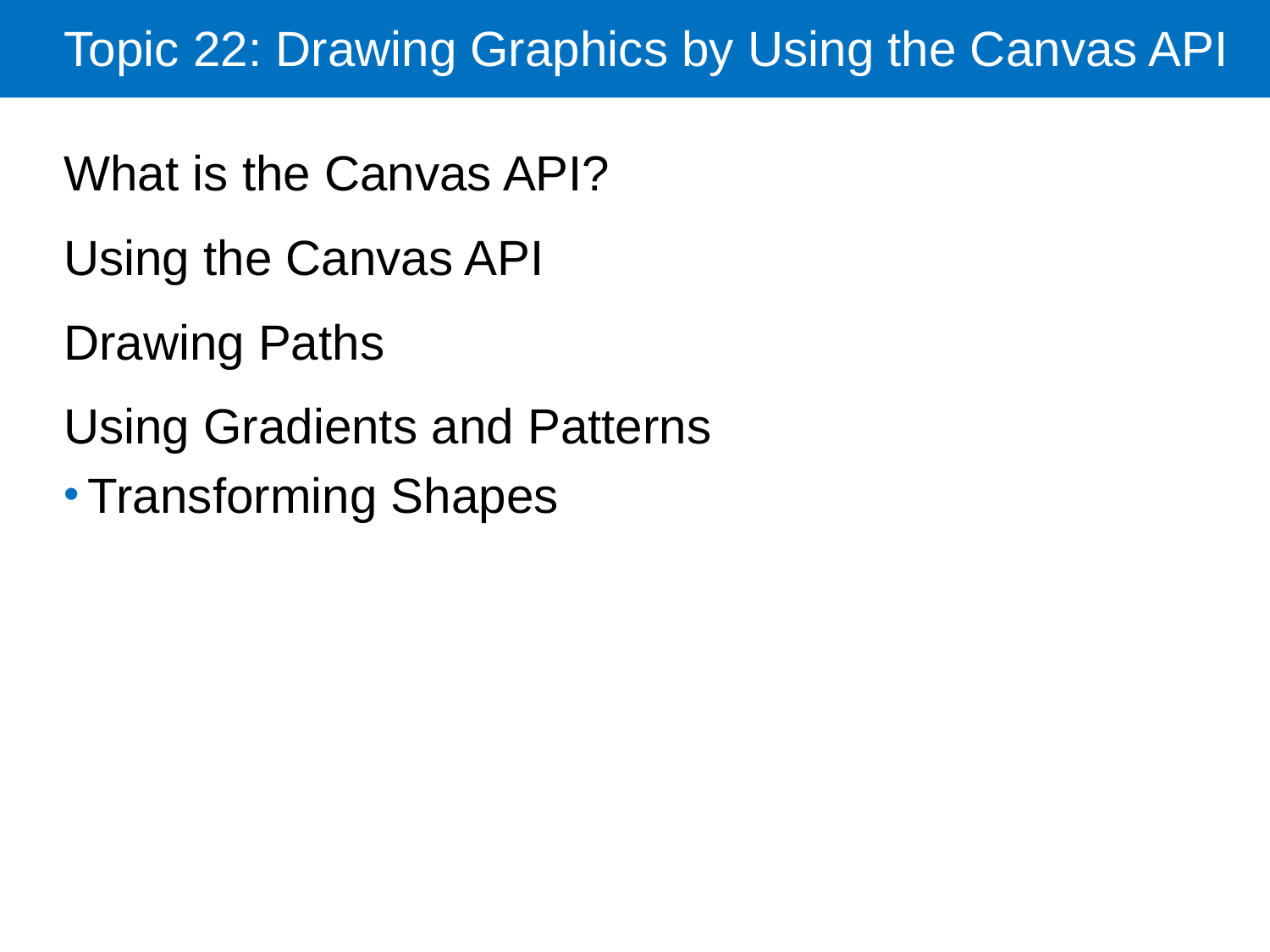

# Topic 22: Drawing Graphics by Using the Canvas API
What is the Canvas API?
Using the Canvas API
Drawing Paths
Using Gradients and Patterns
Transforming Shapes